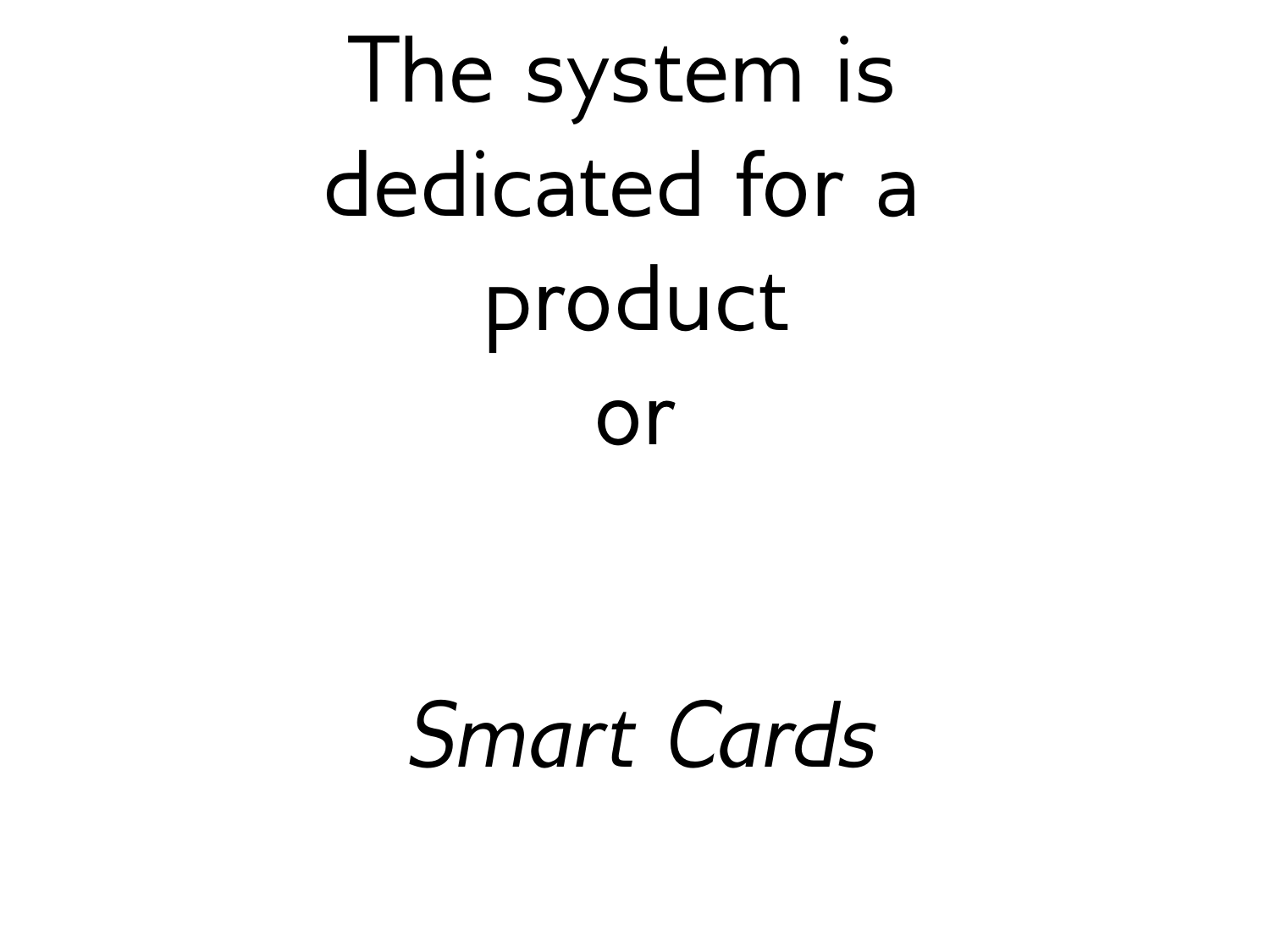

The system is
dedicated for a
product
or

Smart Cards